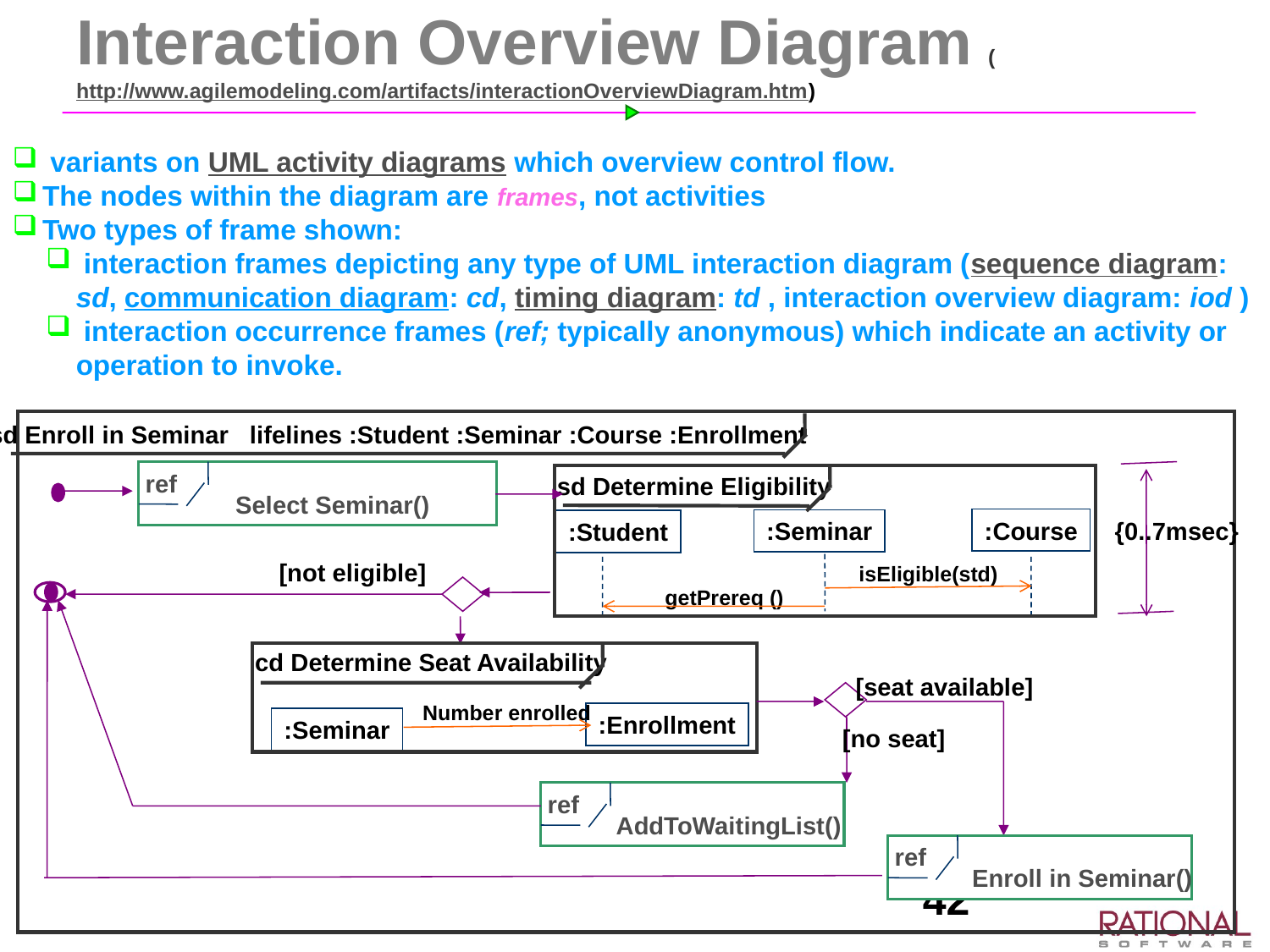

# Interaction Overview Diagram (http://www.agilemodeling.com/artifacts/interactionOverviewDiagram.htm)
 variants on UML activity diagrams which overview control flow.
The nodes within the diagram are frames, not activities
Two types of frame shown:
 interaction frames depicting any type of UML interaction diagram (sequence diagram: sd, communication diagram: cd, timing diagram: td , interaction overview diagram: iod )
 interaction occurrence frames (ref; typically anonymous) which indicate an activity or operation to invoke.

sd Enroll in Seminar   lifelines :Student :Seminar :Course :Enrollment

ref

sd Determine Eligibility

Select Seminar()

:Course
:Seminar
{0..7msec}
:Student
[not eligible]

isEligible(std)

getPrereq ()

cd Determine Seat Availability

[seat available]

Number enrolled

:Enrollment
:Seminar
[no seat]

ref

AddToWaitingList()

ref

Enroll in Seminar()
42